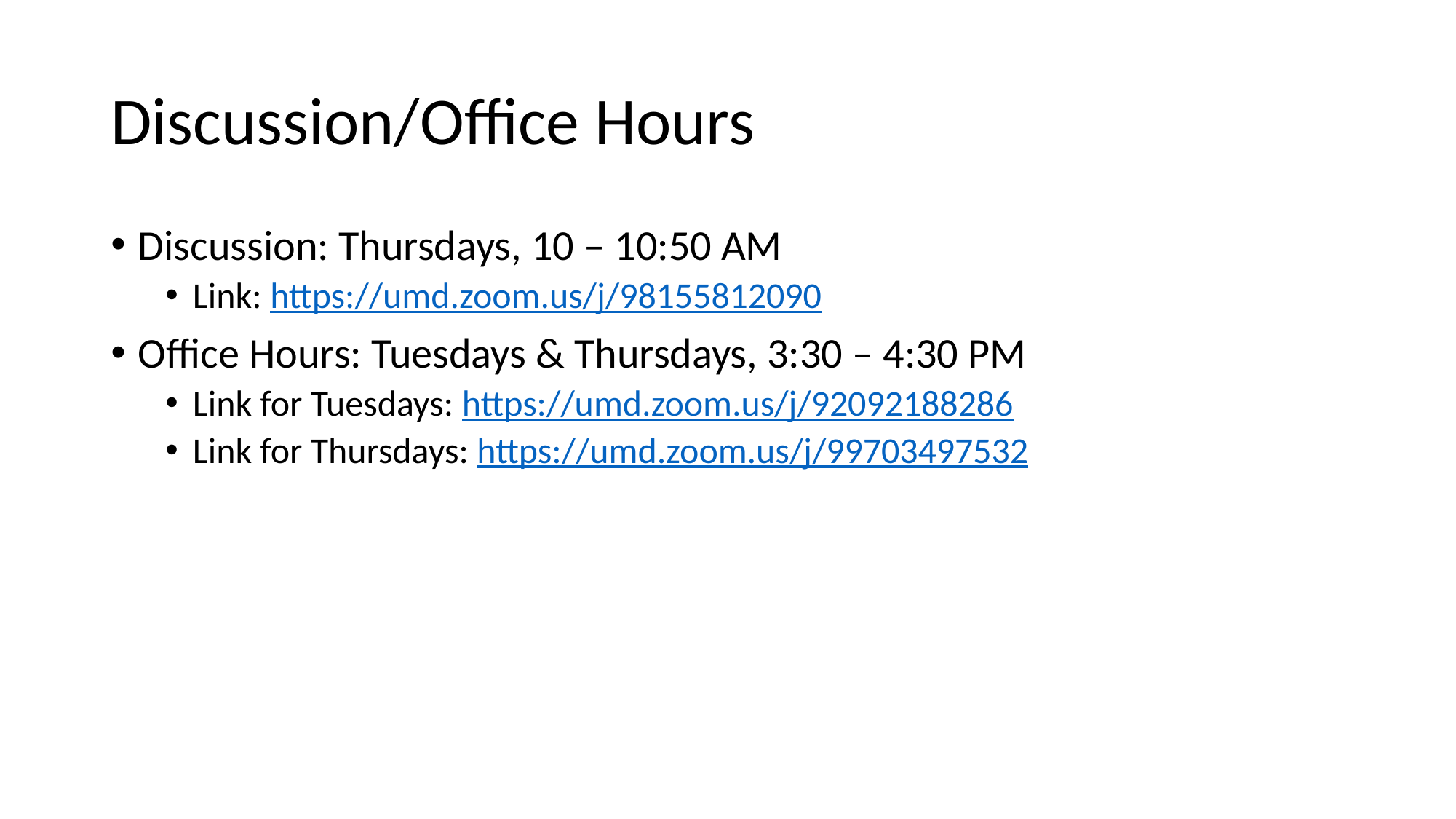

# Discussion/Office Hours
Discussion: Thursdays, 10 – 10:50 AM
Link: https://umd.zoom.us/j/98155812090
Office Hours: Tuesdays & Thursdays, 3:30 – 4:30 PM
Link for Tuesdays: https://umd.zoom.us/j/92092188286
Link for Thursdays: https://umd.zoom.us/j/99703497532